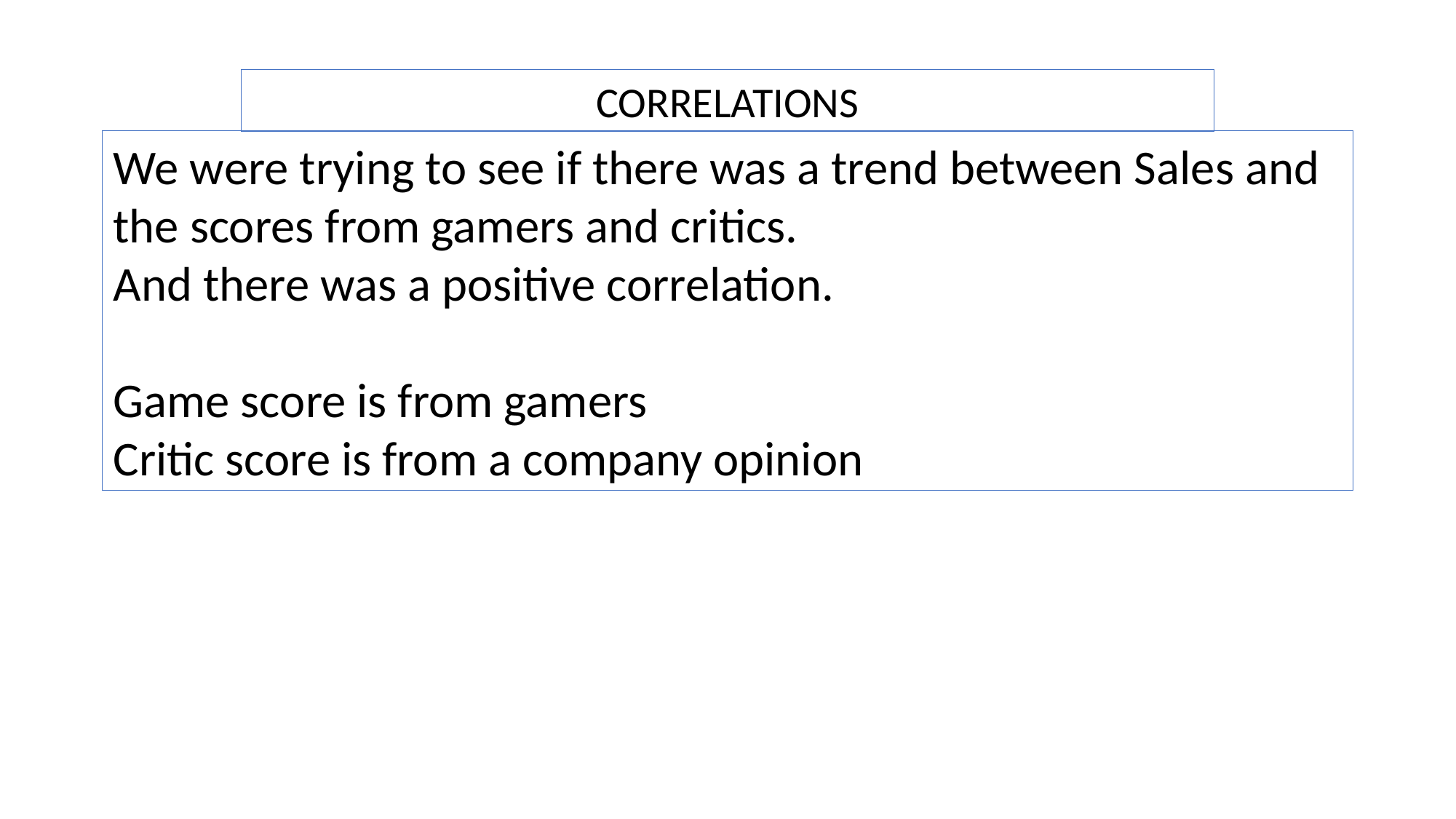

CORRELATIONS
We were trying to see if there was a trend between Sales and the scores from gamers and critics.
And there was a positive correlation.

Game score is from gamers
Critic score is from a company opinion